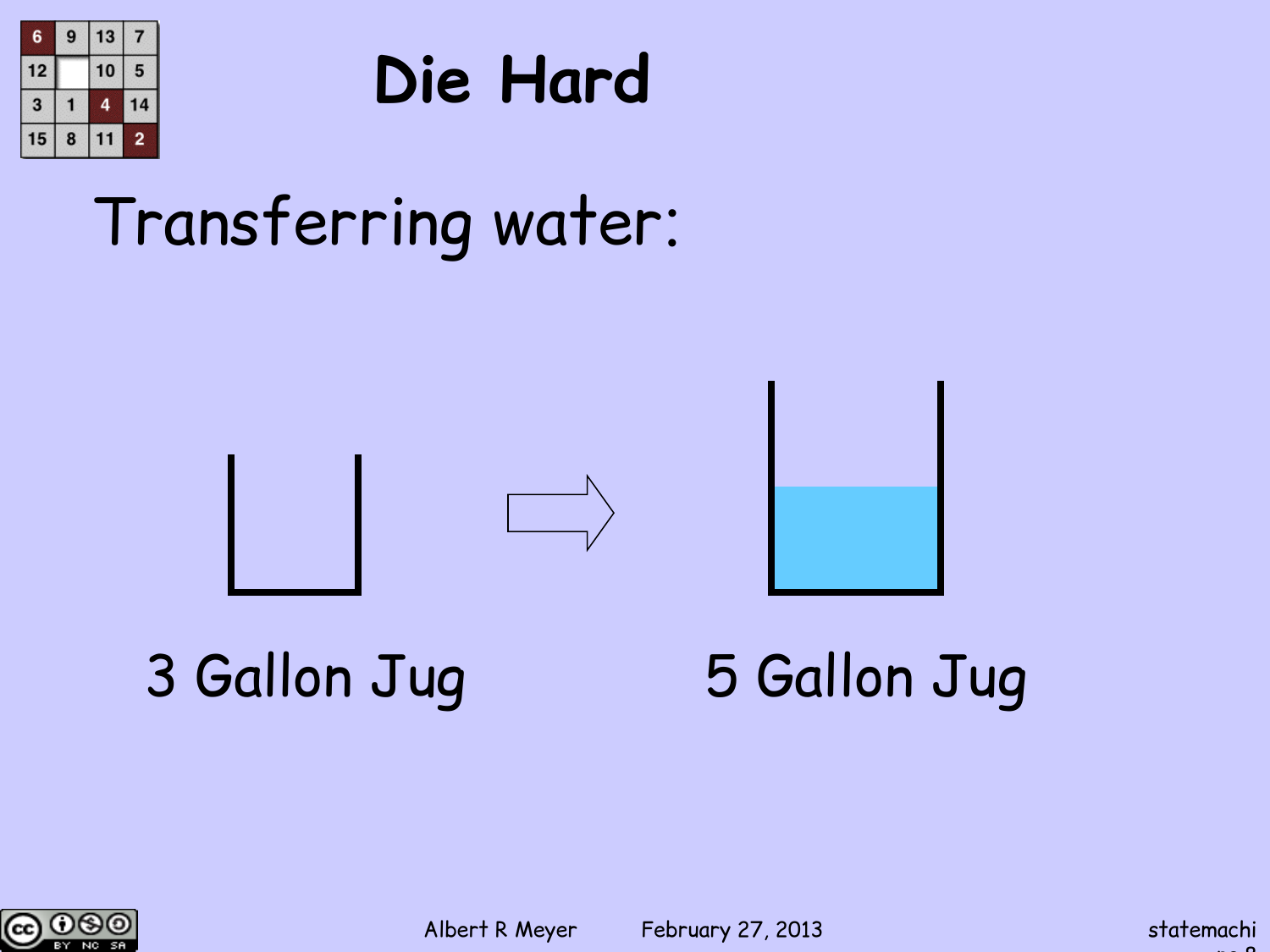

# Die Hard
Transferring water:

3 Gallon Jug
5 Gallon Jug
statemachine.8